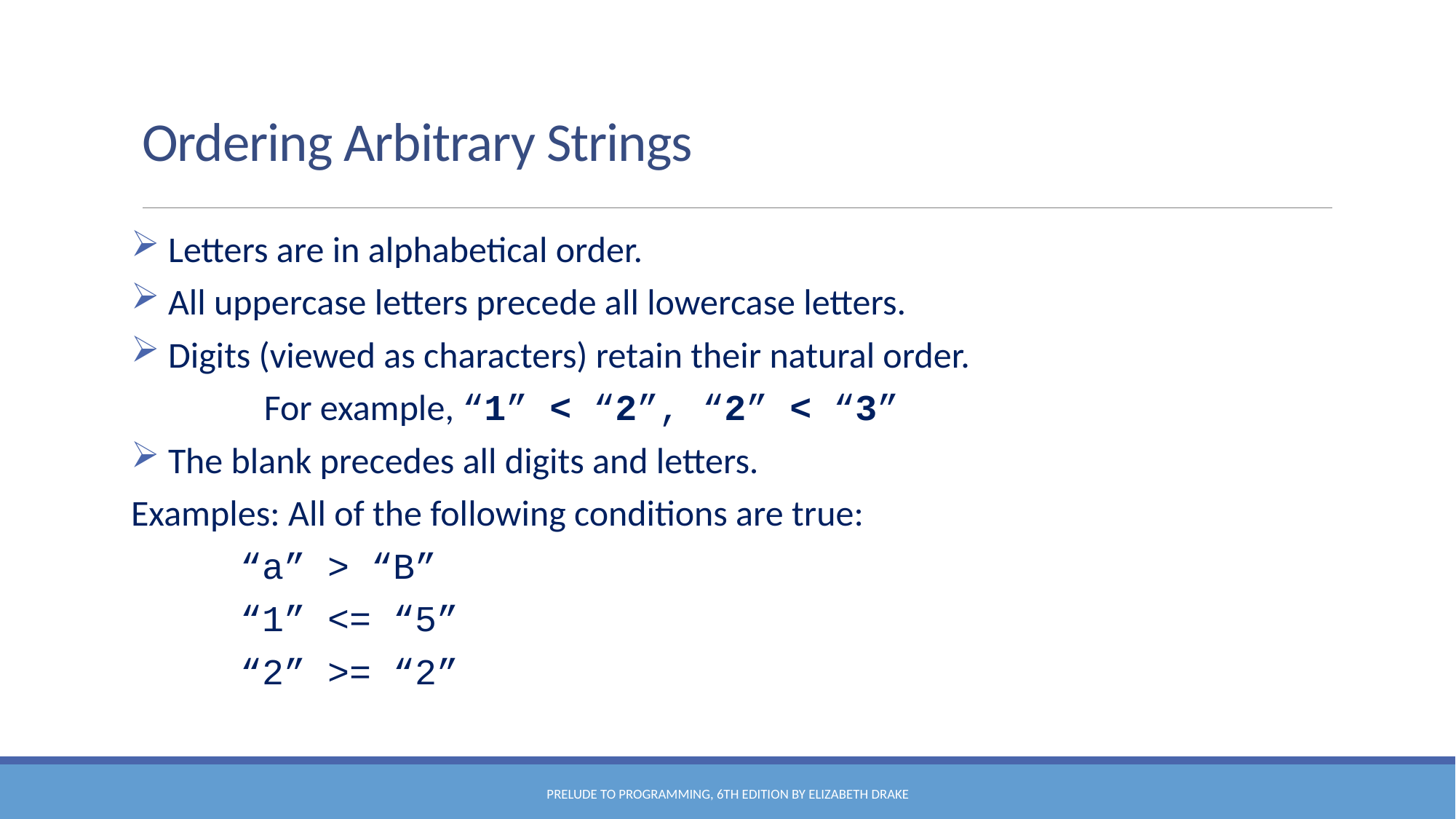

# Ordering Arbitrary Strings
 Letters are in alphabetical order.
 All uppercase letters precede all lowercase letters.
 Digits (viewed as characters) retain their natural order.
	For example, “1” < “2”, “2” < “3”
 The blank precedes all digits and letters.
Examples: All of the following conditions are true:
	“a” > “B”
	“1” <= “5”
	“2” >= “2”
Prelude to Programming, 6th edition by Elizabeth Drake